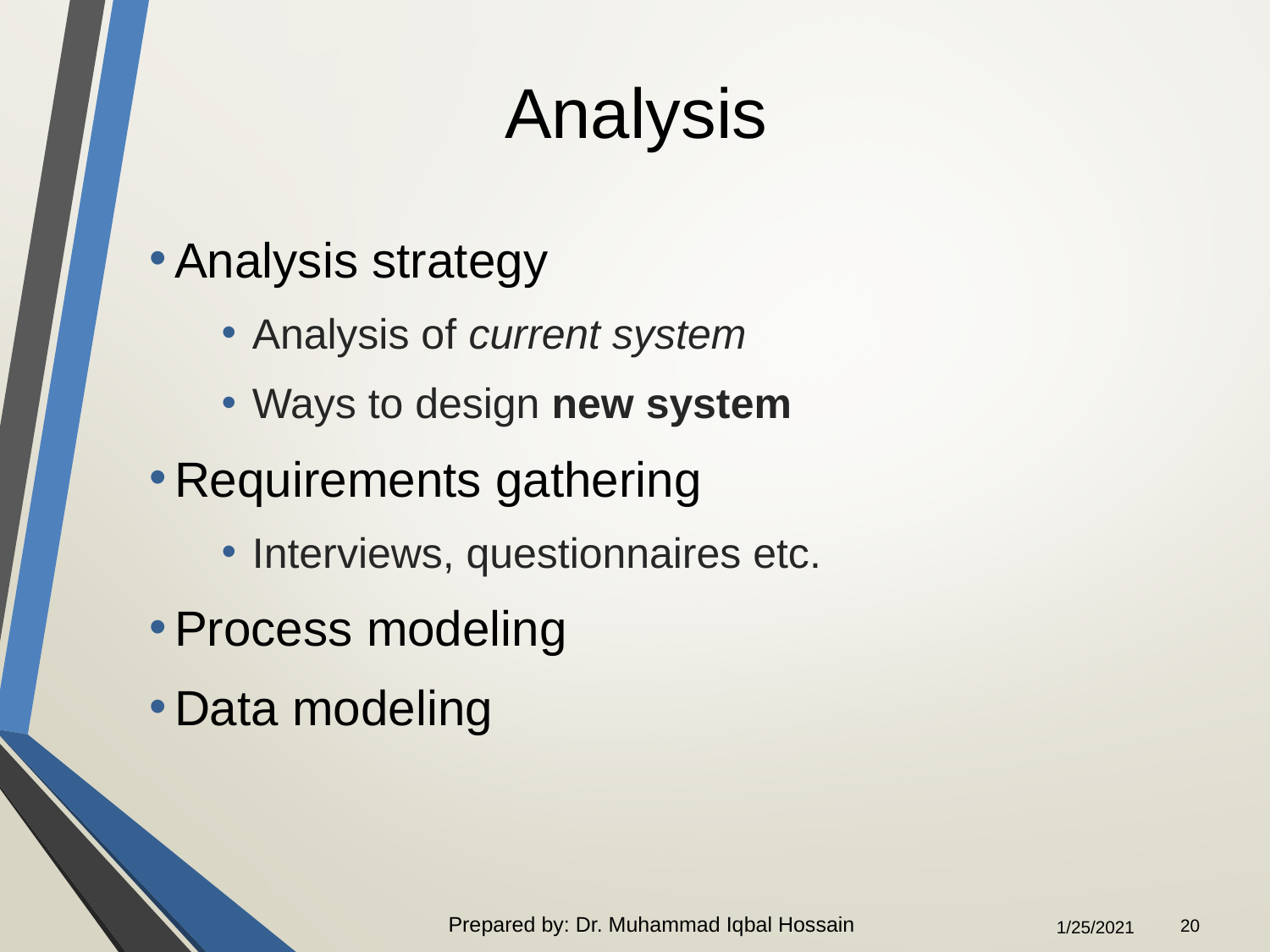

# Analysis
Analysis strategy
Analysis of current system
Ways to design new system
Requirements gathering
Interviews, questionnaires etc.
Process modeling
Data modeling
Prepared by: Dr. Muhammad Iqbal Hossain
20
1/25/2021